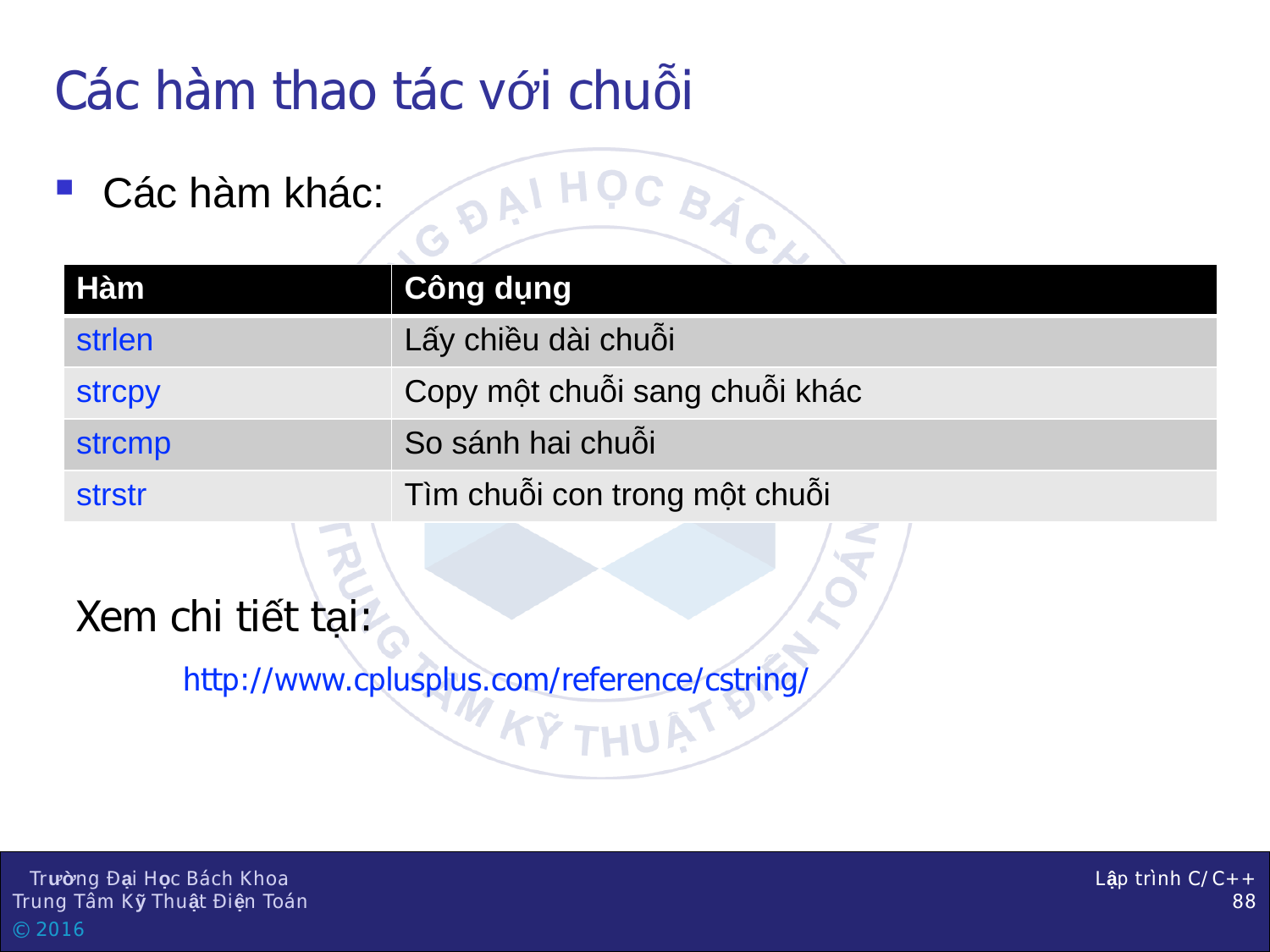

# Các hàm thao tác với chuỗi
Các hàm khác:
| Hàm | Công dụng |
| --- | --- |
| strlen | Lấy chiều dài chuỗi |
| strcpy | Copy một chuỗi sang chuỗi khác |
| strcmp | So sánh hai chuỗi |
| strstr | Tìm chuỗi con trong một chuỗi |
Xem chi tiết tại:
http://www.cplusplus.com/reference/cstring/